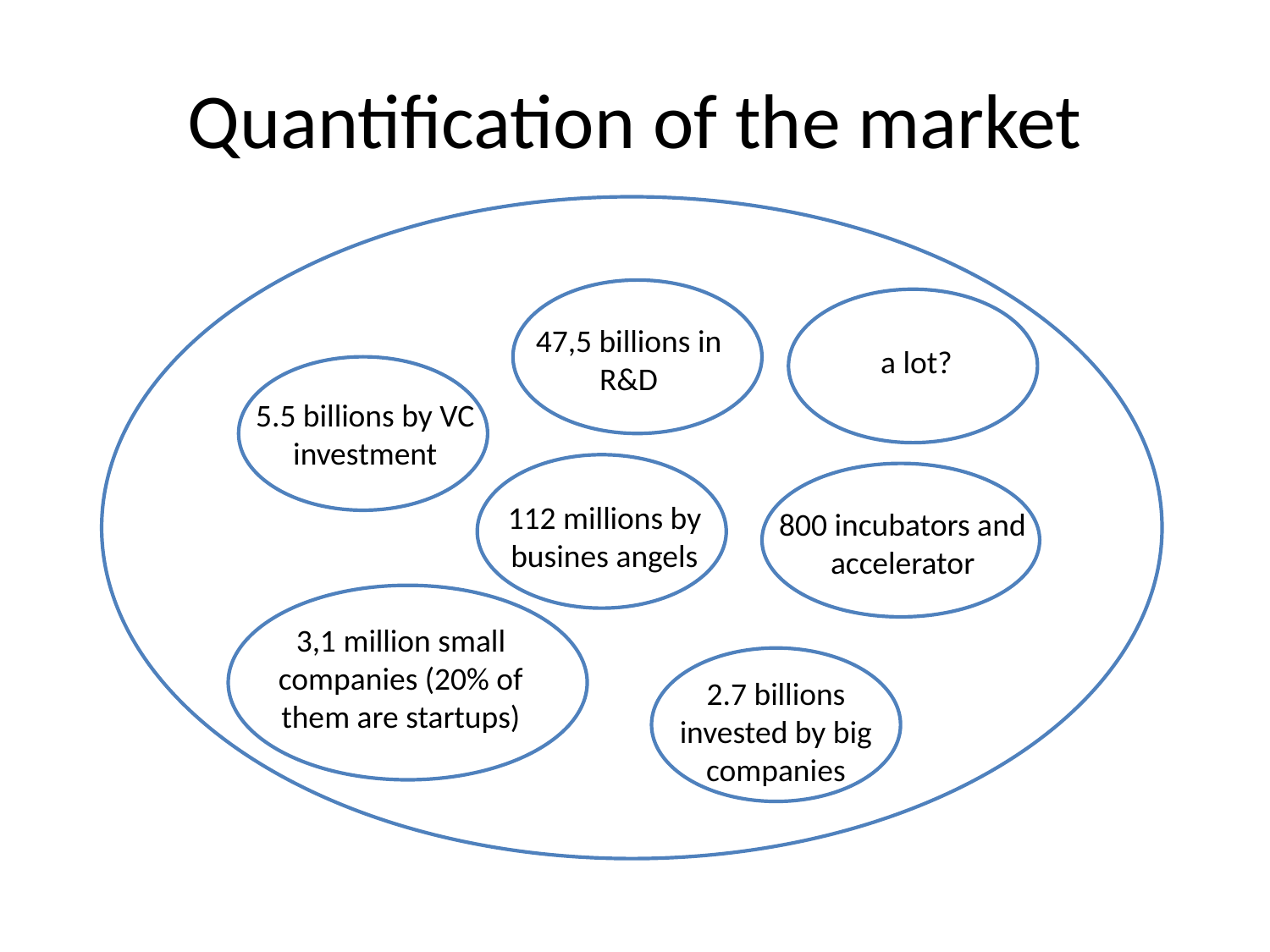

# Quantification of the market

47,5 billions in R&D
 a lot?

5.5 billions by VC investment

112 millions by busines angels
800 incubators and accelerator

3,1 million small companies (20% of them are startups)

2.7 billions invested by big companies